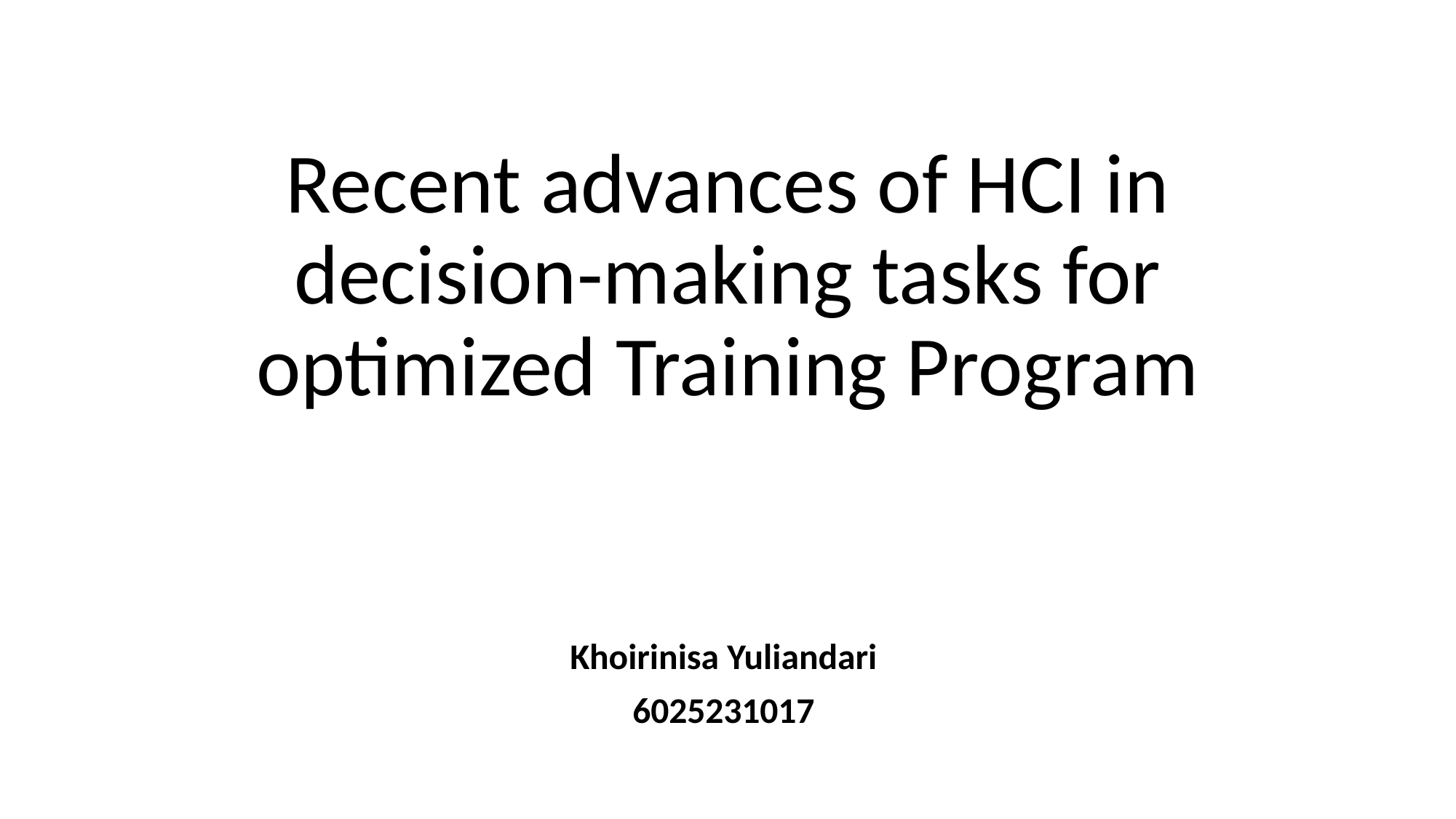

# Recent advances of HCI in decision-making tasks for optimized Training Program
Khoirinisa Yuliandari
6025231017